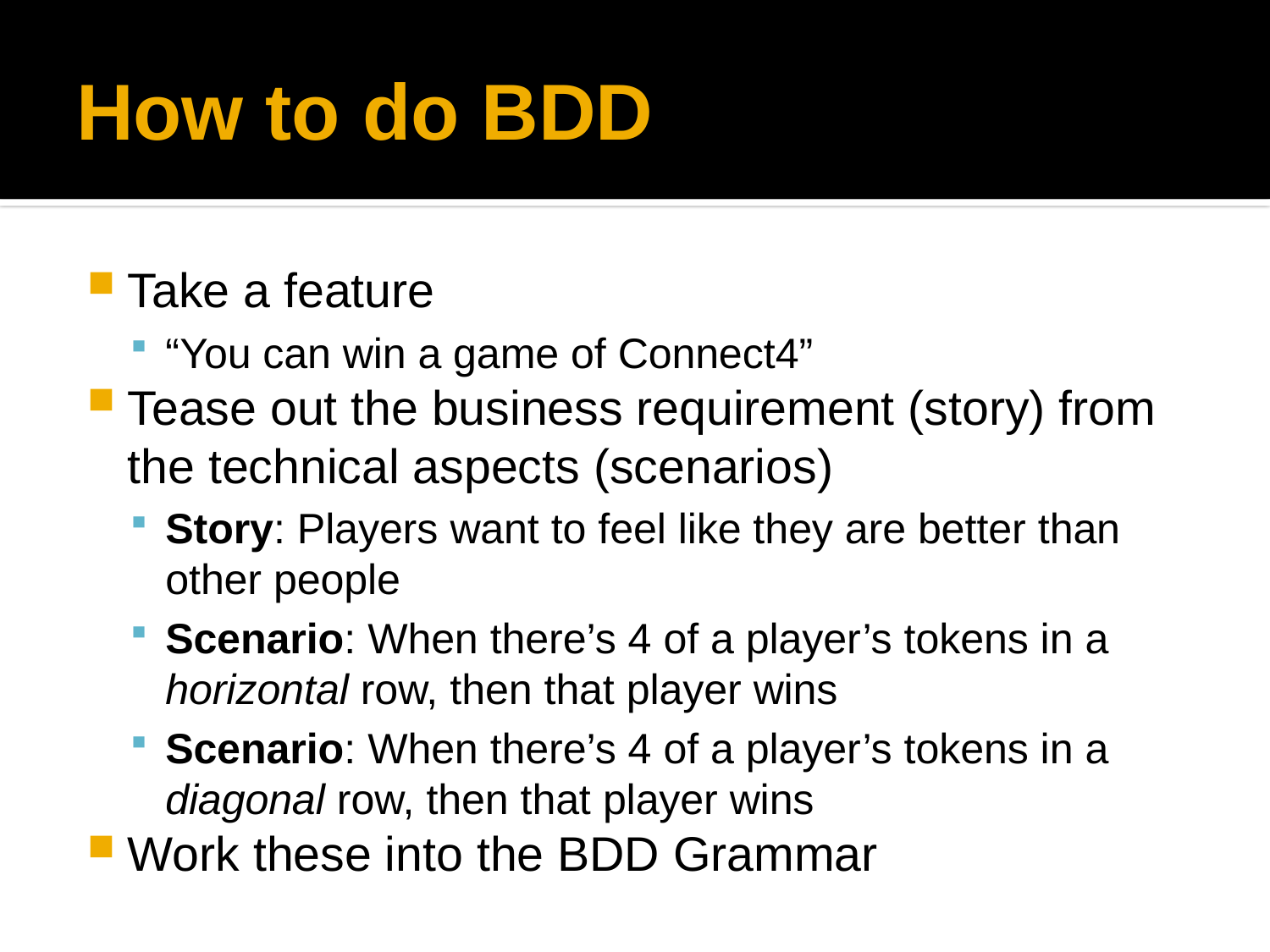

# How to do BDD
Take a feature
“You can win a game of Connect4”
Tease out the business requirement (story) from the technical aspects (scenarios)
Story: Players want to feel like they are better than other people
Scenario: When there’s 4 of a player’s tokens in a horizontal row, then that player wins
Scenario: When there’s 4 of a player’s tokens in a diagonal row, then that player wins
Work these into the BDD Grammar